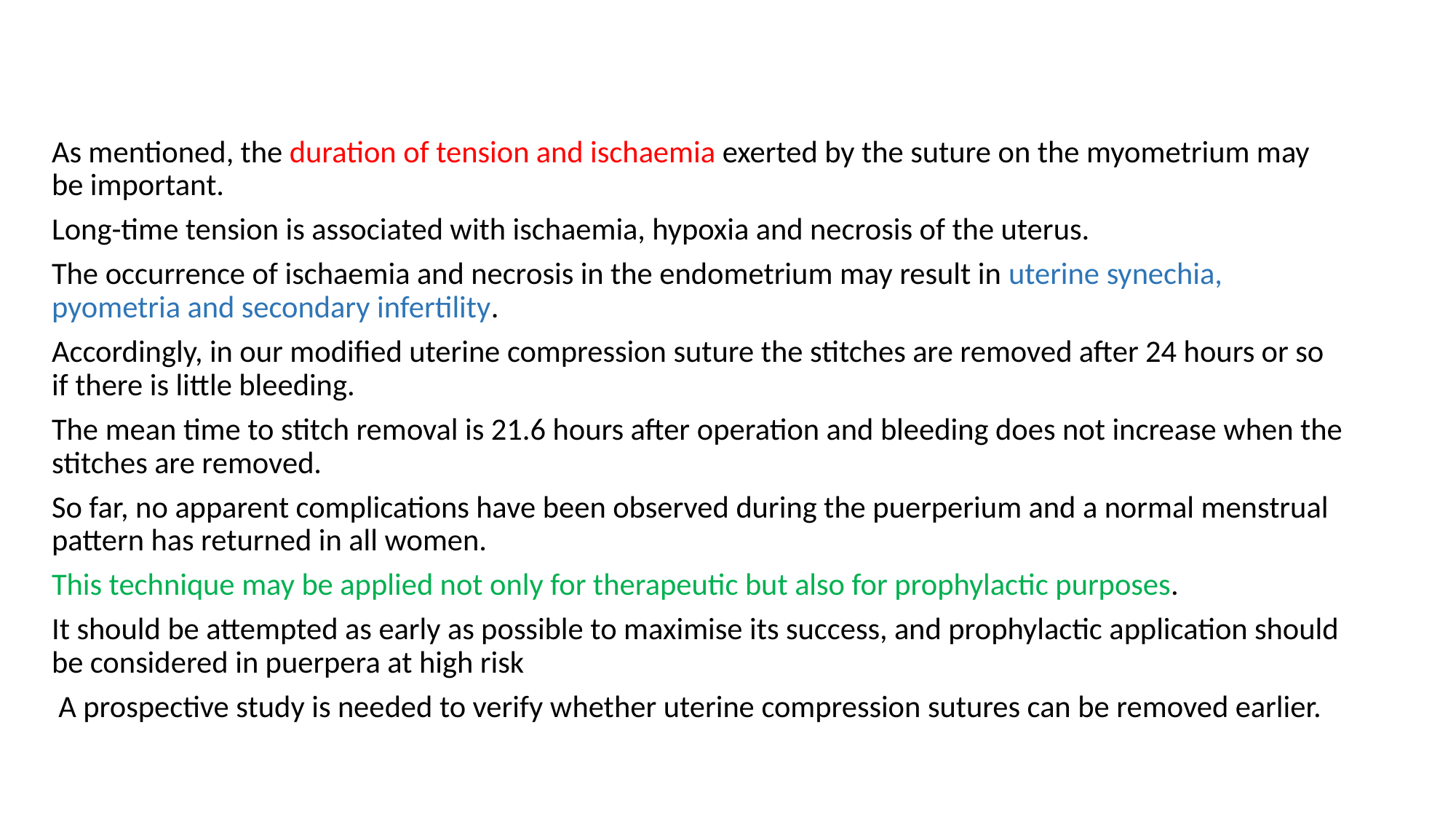

As mentioned, the duration of tension and ischaemia exerted by the suture on the myometrium may be important.
Long-time tension is associated with ischaemia, hypoxia and necrosis of the uterus.
The occurrence of ischaemia and necrosis in the endometrium may result in uterine synechia, pyometria and secondary infertility.
Accordingly, in our modified uterine compression suture the stitches are removed after 24 hours or so if there is little bleeding.
The mean time to stitch removal is 21.6 hours after operation and bleeding does not increase when the stitches are removed.
So far, no apparent complications have been observed during the puerperium and a normal menstrual pattern has returned in all women.
This technique may be applied not only for therapeutic but also for prophylactic purposes.
It should be attempted as early as possible to maximise its success, and prophylactic application should be considered in puerpera at high risk
 A prospective study is needed to verify whether uterine compression sutures can be removed earlier.